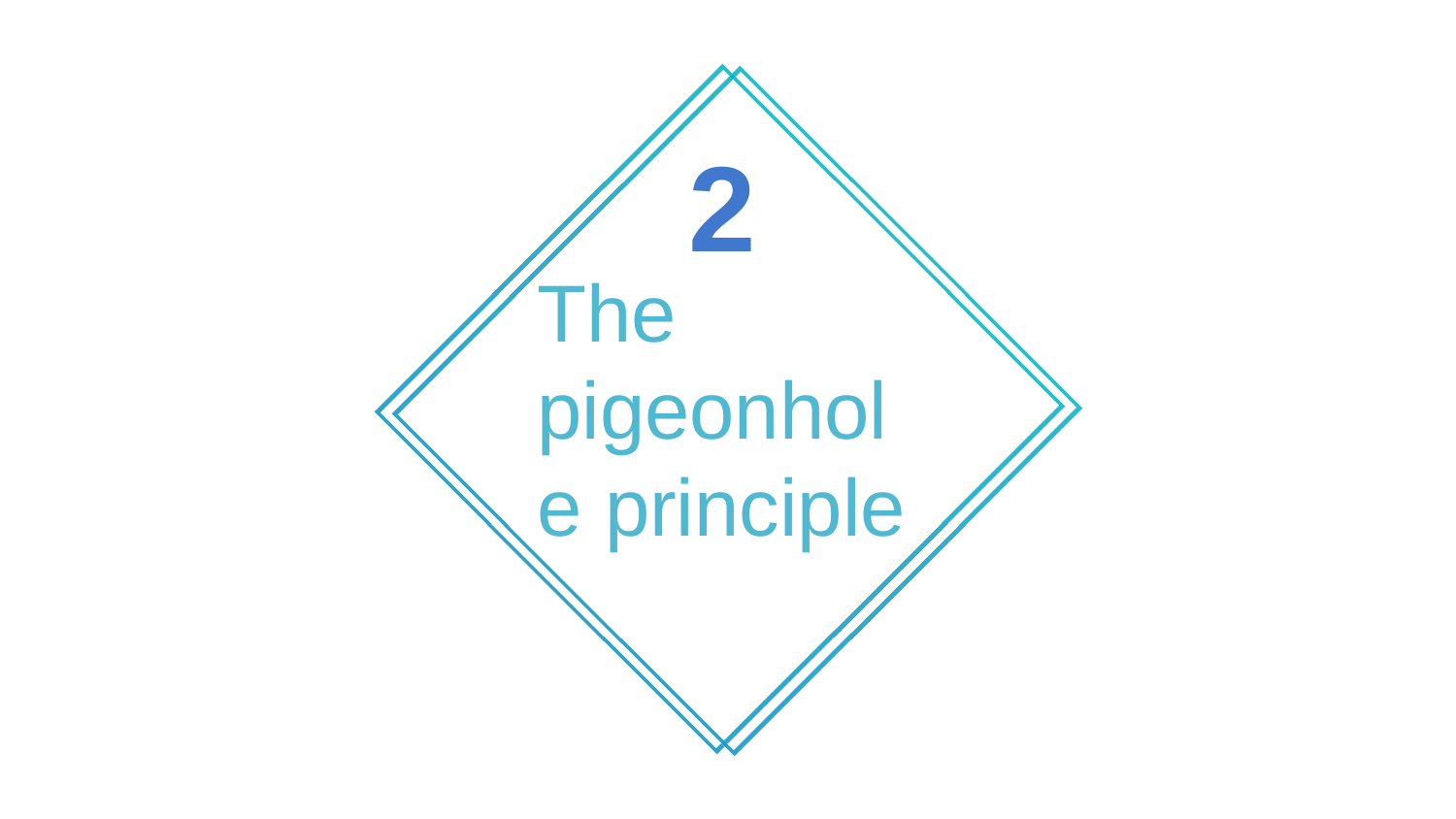

2. THE PIGEONHOLE PRINCIPLE
2

The pigeonhole principle